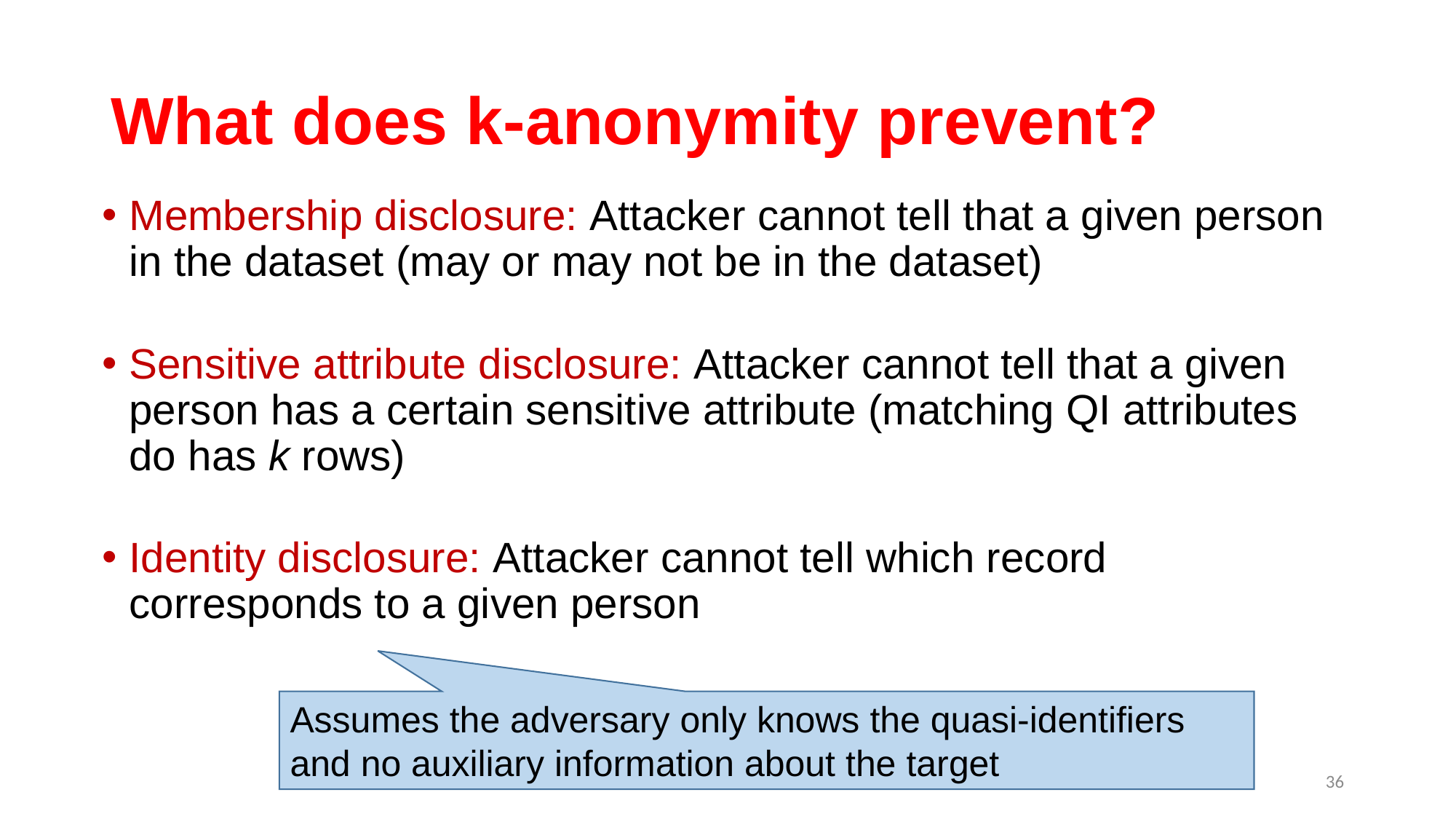

# What does k-anonymity prevent?
Membership disclosure: Attacker cannot tell that a given person in the dataset (may or may not be in the dataset)

Sensitive attribute disclosure: Attacker cannot tell that a given person has a certain sensitive attribute (matching QI attributes do has k rows)

Identity disclosure: Attacker cannot tell which record corresponds to a given person

Assumes the adversary only knows the quasi-identifiers and no auxiliary information about the target
36